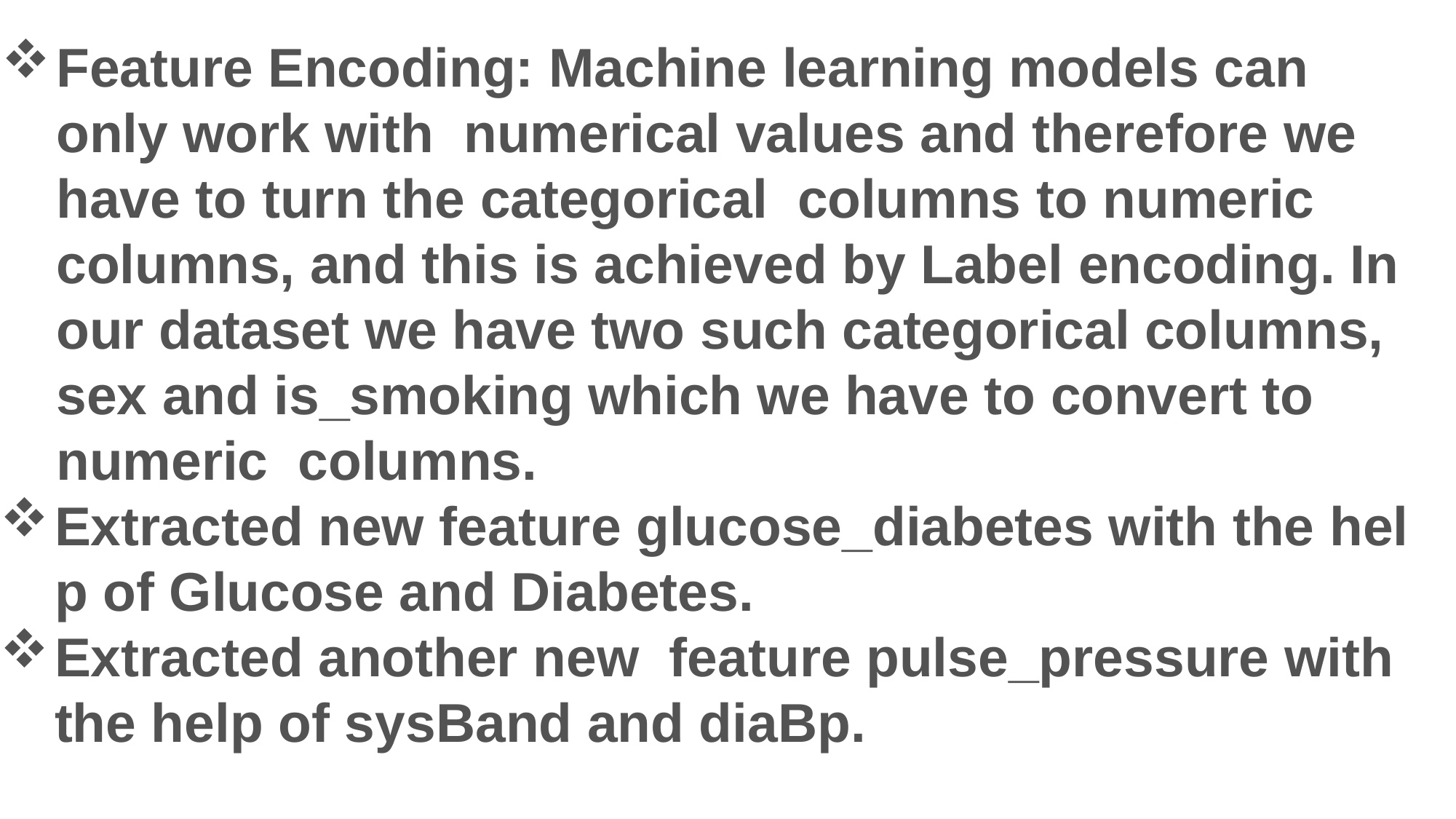

Feature Encoding: Machine learning models can only work with  numerical values and therefore we have to turn the categorical  columns to numeric columns, and this is achieved by Label encoding. In our dataset we have two such categorical columns,  sex and is_smoking which we have to convert to numeric  columns.
Extracted new feature glucose_diabetes with the help of Glucose and Diabetes.
Extracted another new  feature pulse_pressure with the help of sysBand and diaBp.